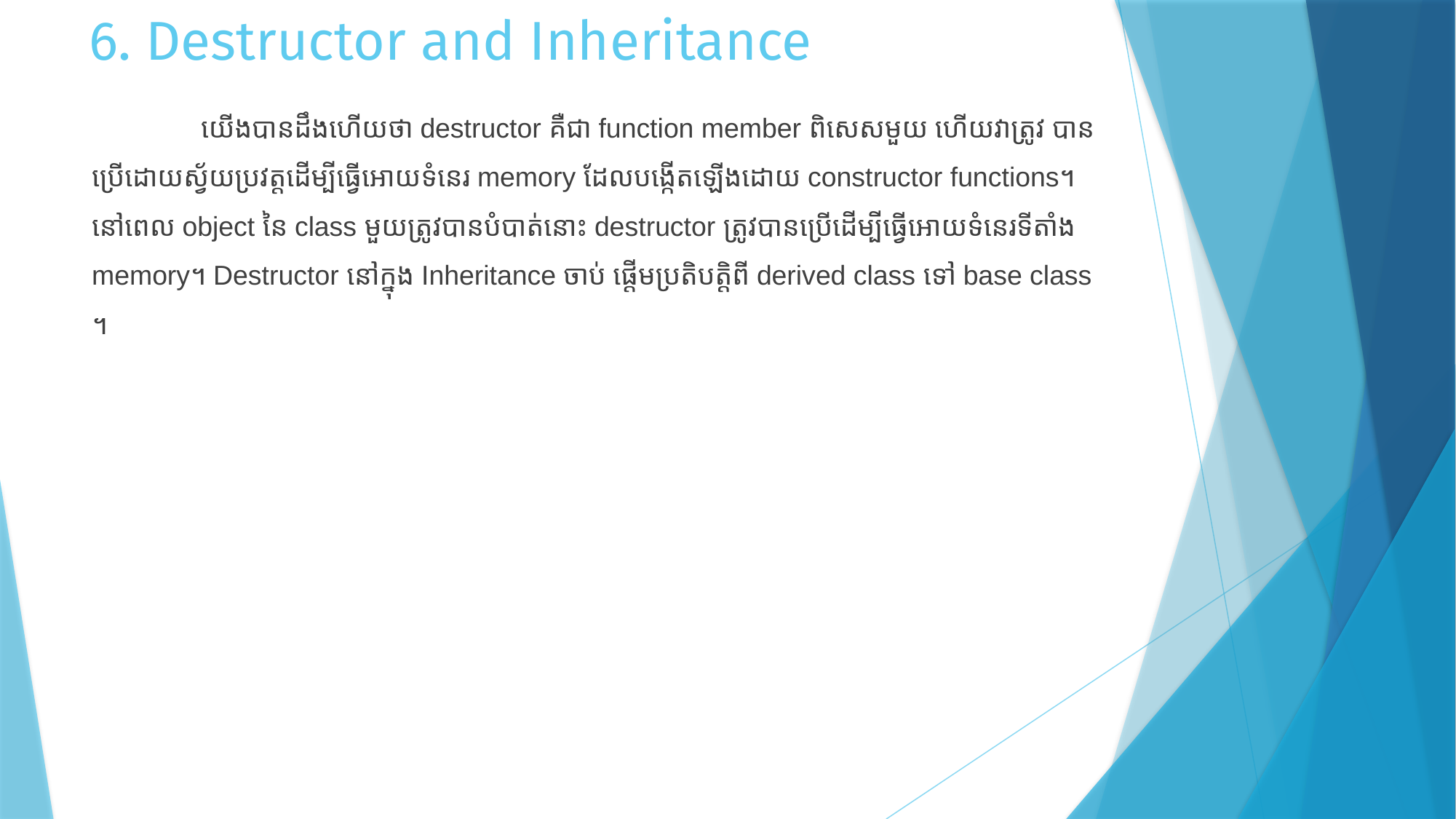

# 6. Destructor and Inheritance
	យើងបានដឹងហើយថា destructor គឺជា function member ពិសេសមួយ ហើយវាត្រូវ បានប្រើដោយស្វ័យប្រវត្តដើម្បីធ្វើអោយទំនេរ memory ដែលបង្កើតឡើងដោយ constructor functions។ នៅពេល object នៃ class មួយត្រូវបានបំបាត់នោះ destructor ត្រូវបានប្រើដើម្បីធ្វើអោយទំនេរទីតាំង​ memory។ Destructor នៅក្នុង Inheritance ចាប់ ផ្តើមប្រតិបត្តិពី derived class ទៅ base class ។